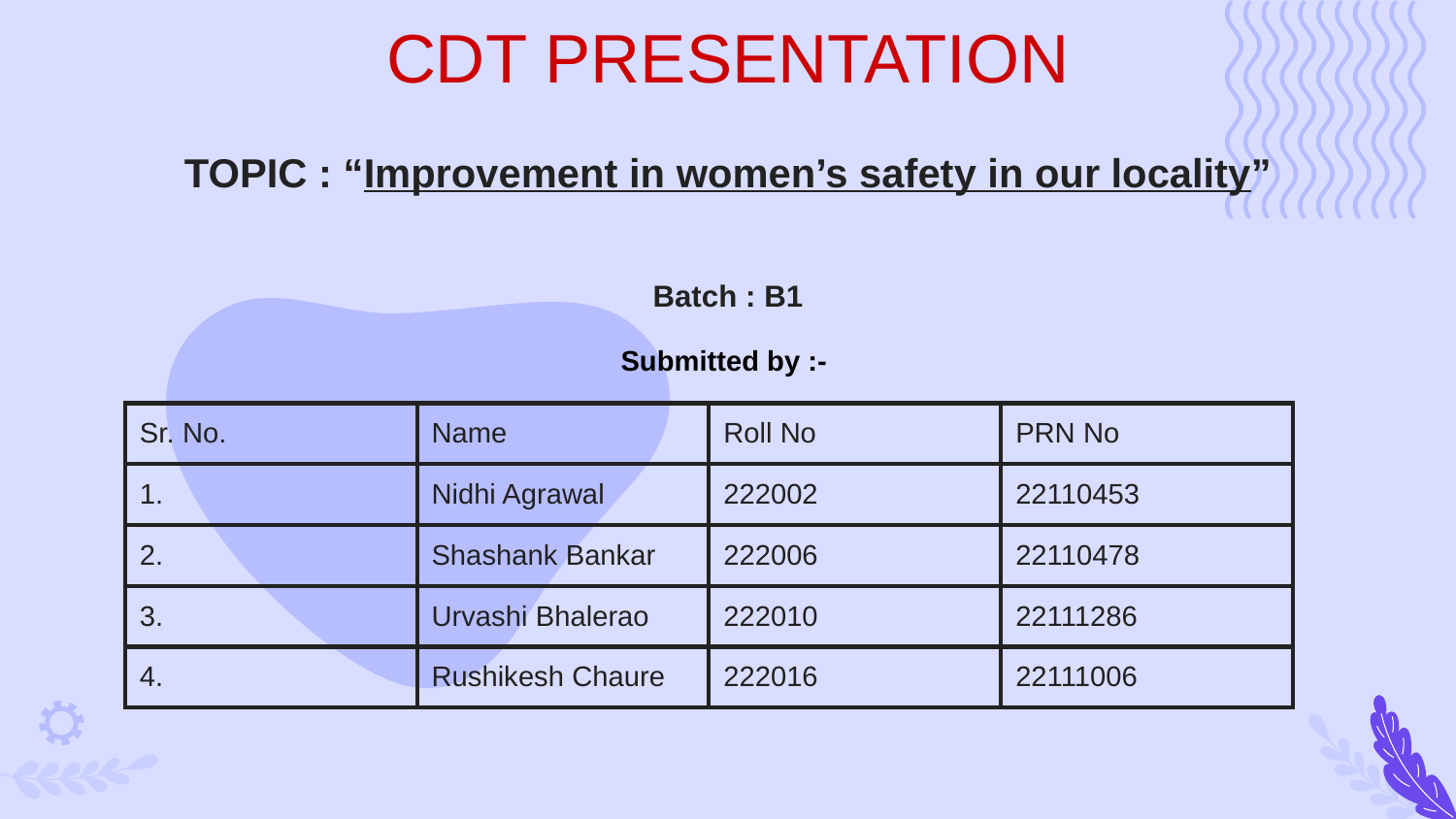

# CDT PRESENTATION
TOPIC : “Improvement in women’s safety in our locality”

Batch : B1
Submitted by :-
| Sr. No. | Name | Roll No | PRN No |
| --- | --- | --- | --- |
| 1. | Nidhi Agrawal | 222002 | 22110453 |
| 2. | Shashank Bankar | 222006 | 22110478 |
| 3. | Urvashi Bhalerao | 222010 | 22111286 |
| 4. | Rushikesh Chaure | 222016 | 22111006 |